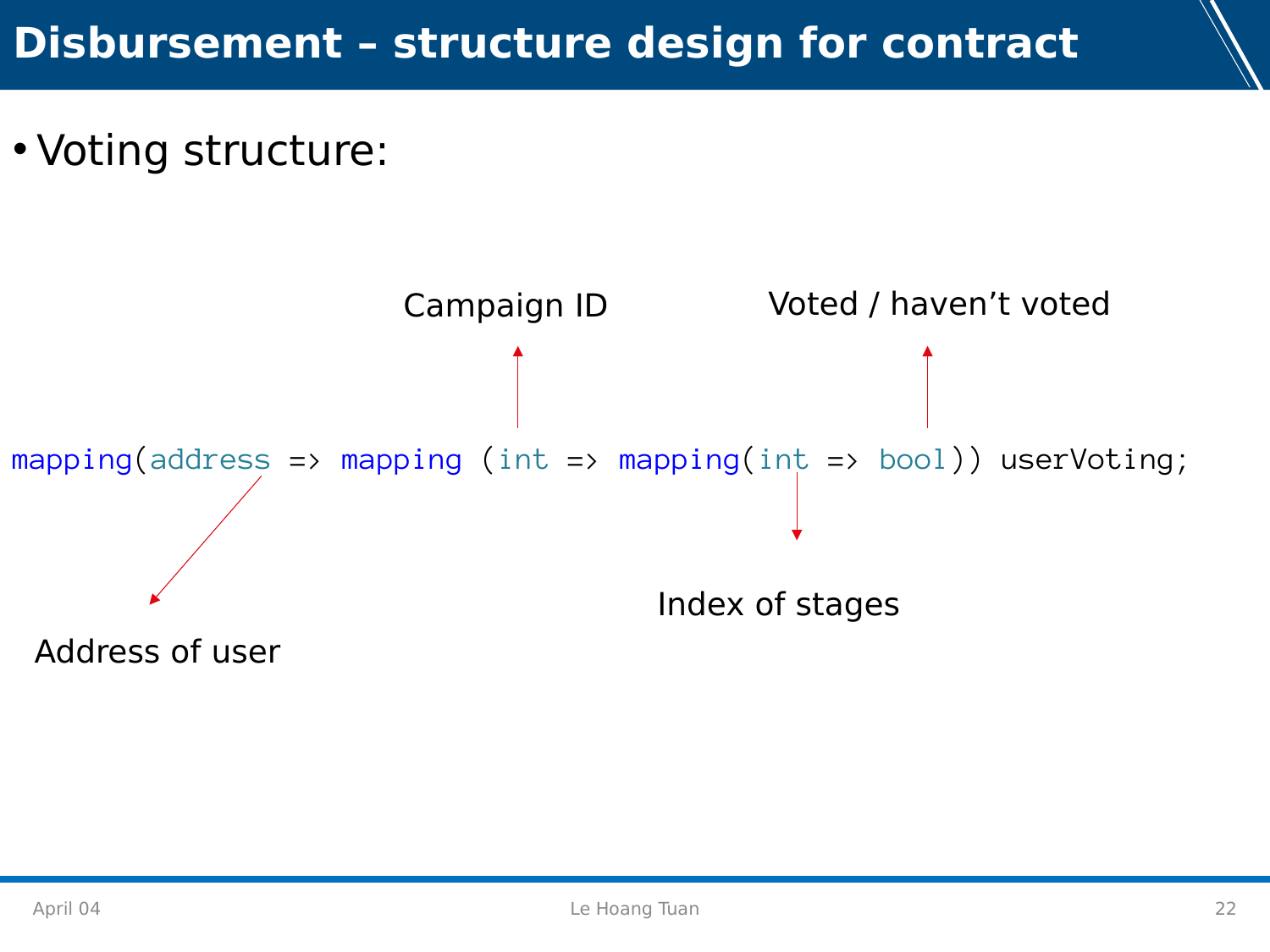

Disbursement – structure design for contract
Voting structure:

mapping(address => mapping (int => mapping(int => bool)) userVoting;
Voted / haven’t voted
Campaign ID
Index of stages
Address of user
April 04
Le Hoang Tuan
22